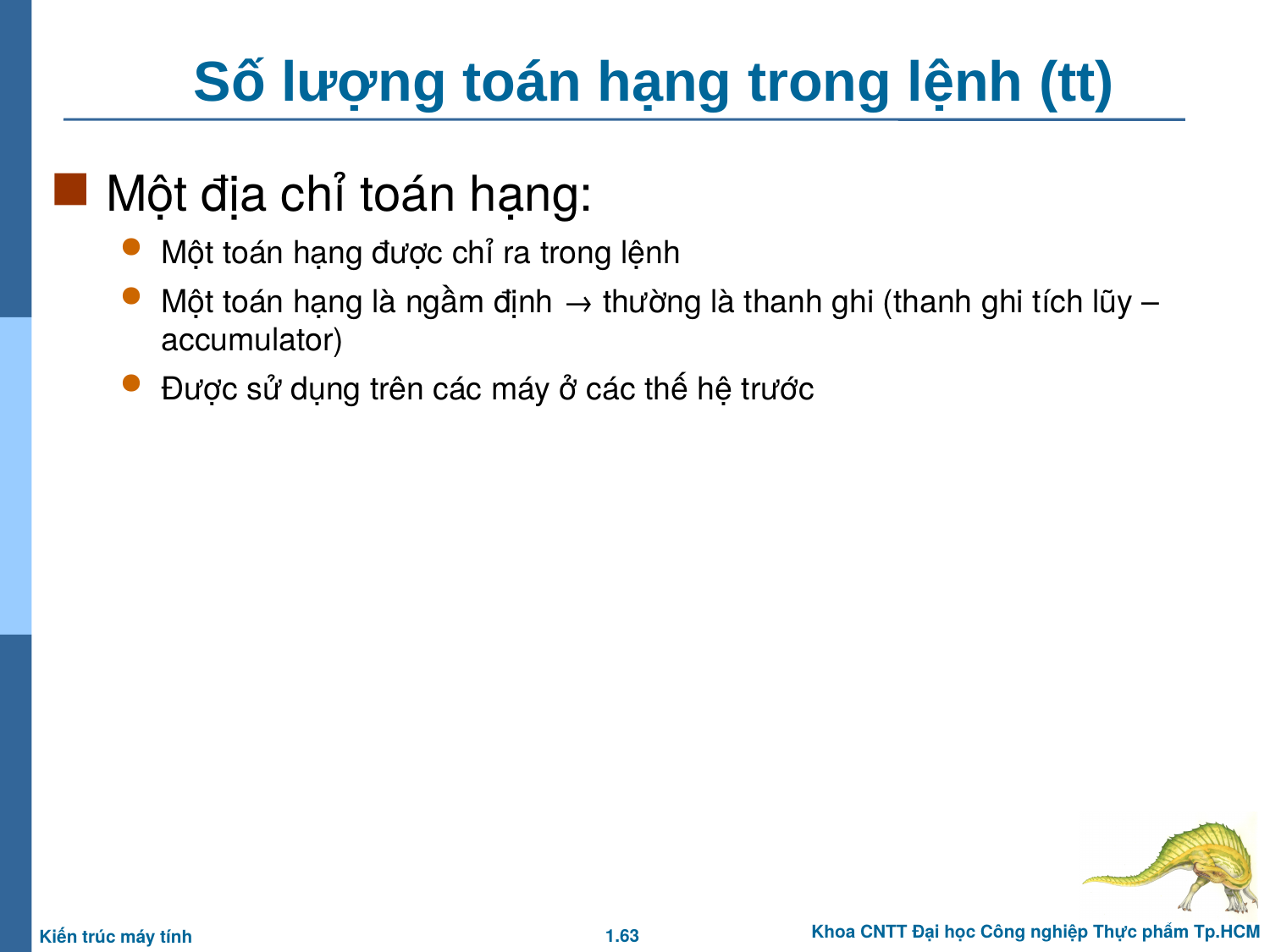

# Số lượng toán hạng trong lệnh (tt)
Một địa chỉ toán hạng:
Một toán hạng được chỉ ra trong lệnh
Một toán hạng là ngầm định → thường là thanh ghi (thanh ghi tích lũy –accumulator)
Được sử dụng trên các máy ở các thế hệ trước